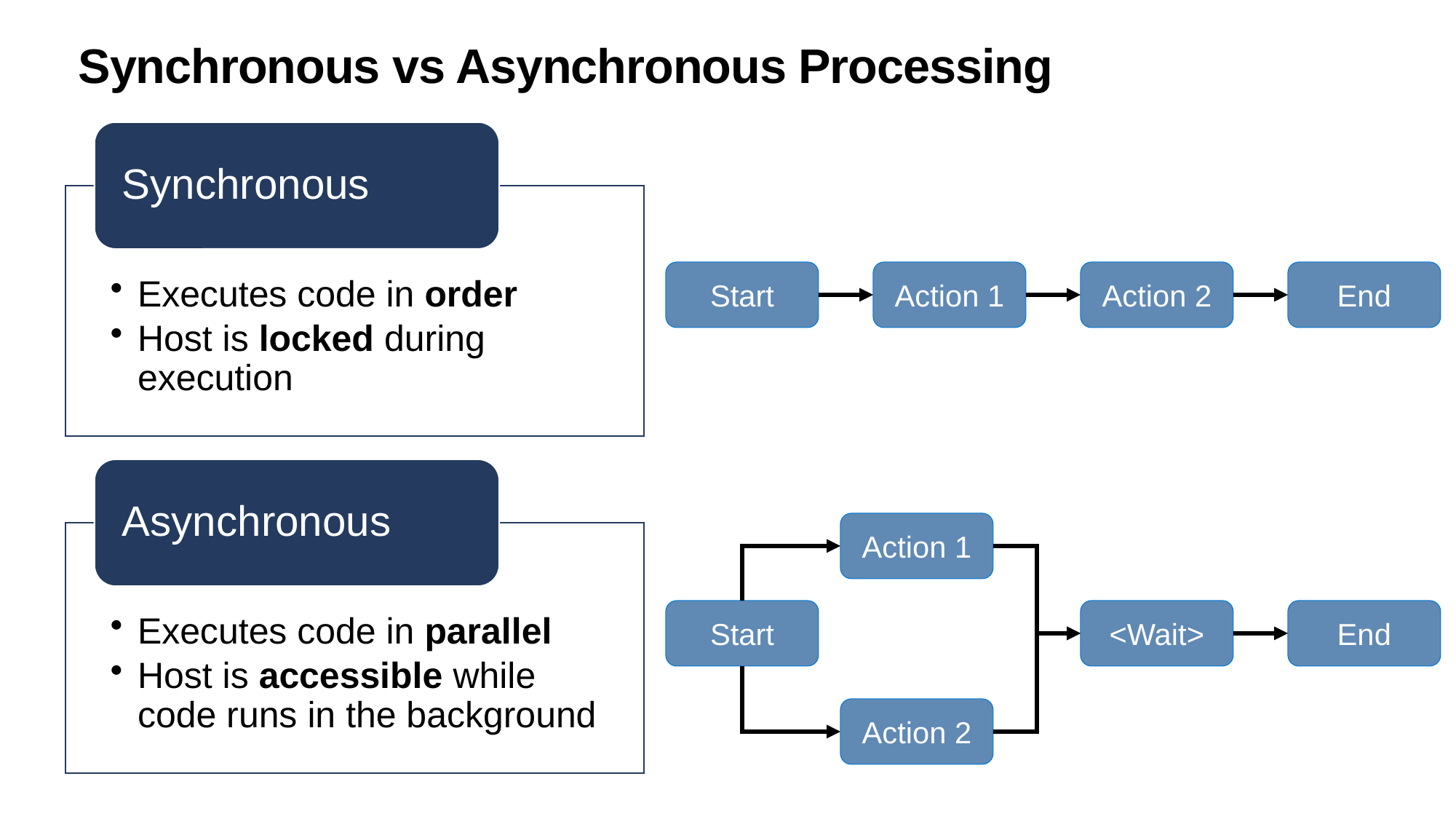

# Synchronous vs Asynchronous Processing
Executes code in order
Host is locked during execution
Synchronous
Executes code in parallel
Host is accessible while code runs in the background
Asynchronous
Start
Action 1
Action 2
End
Action 1
Start
<Wait>
End
Action 2